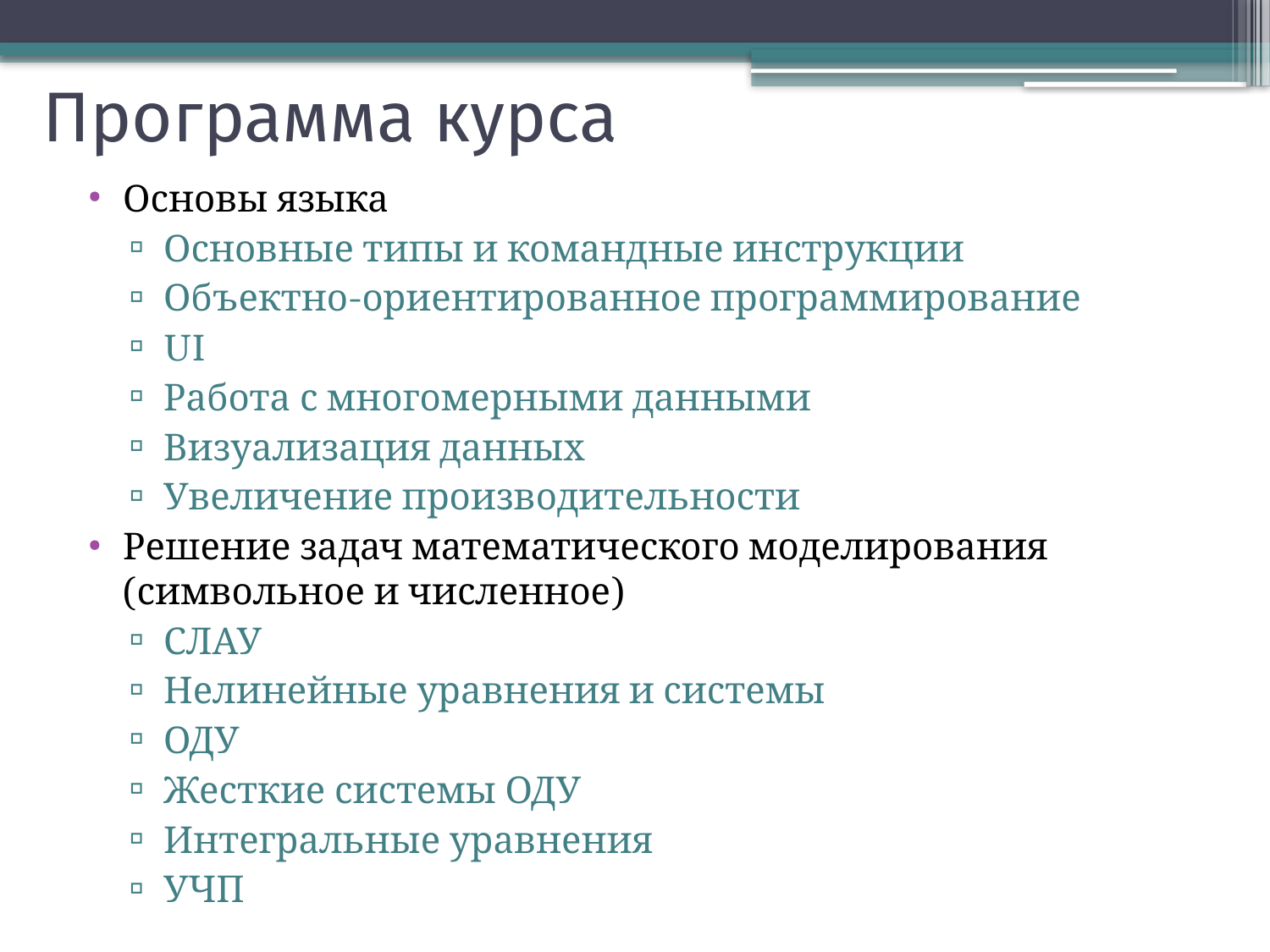

# Программа курса
Основы языка
Основные типы и командные инструкции
Объектно-ориентированное программирование
UI
Работа с многомерными данными
Визуализация данных
Увеличение производительности
Решение задач математического моделирования (символьное и численное)
СЛАУ
Нелинейные уравнения и системы
ОДУ
Жесткие системы ОДУ
Интегральные уравнения
УЧП